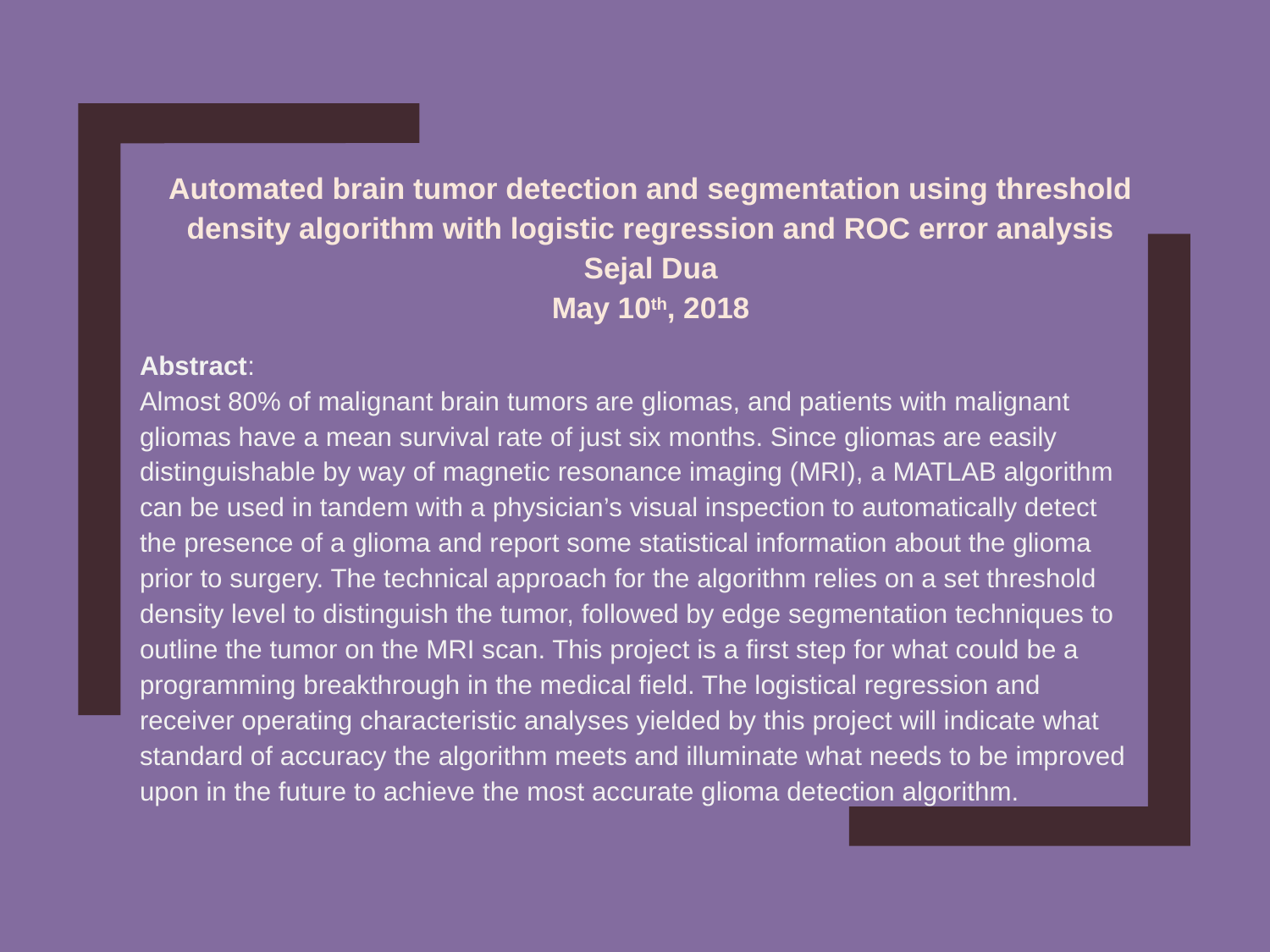

Automated brain tumor detection and segmentation using threshold density algorithm with logistic regression and ROC error analysis
Sejal Dua
May 10th, 2018
Abstract:
Almost 80% of malignant brain tumors are gliomas, and patients with malignant gliomas have a mean survival rate of just six months. Since gliomas are easily distinguishable by way of magnetic resonance imaging (MRI), a MATLAB algorithm can be used in tandem with a physician’s visual inspection to automatically detect the presence of a glioma and report some statistical information about the glioma prior to surgery. The technical approach for the algorithm relies on a set threshold density level to distinguish the tumor, followed by edge segmentation techniques to outline the tumor on the MRI scan. This project is a first step for what could be a programming breakthrough in the medical field. The logistical regression and receiver operating characteristic analyses yielded by this project will indicate what standard of accuracy the algorithm meets and illuminate what needs to be improved upon in the future to achieve the most accurate glioma detection algorithm.